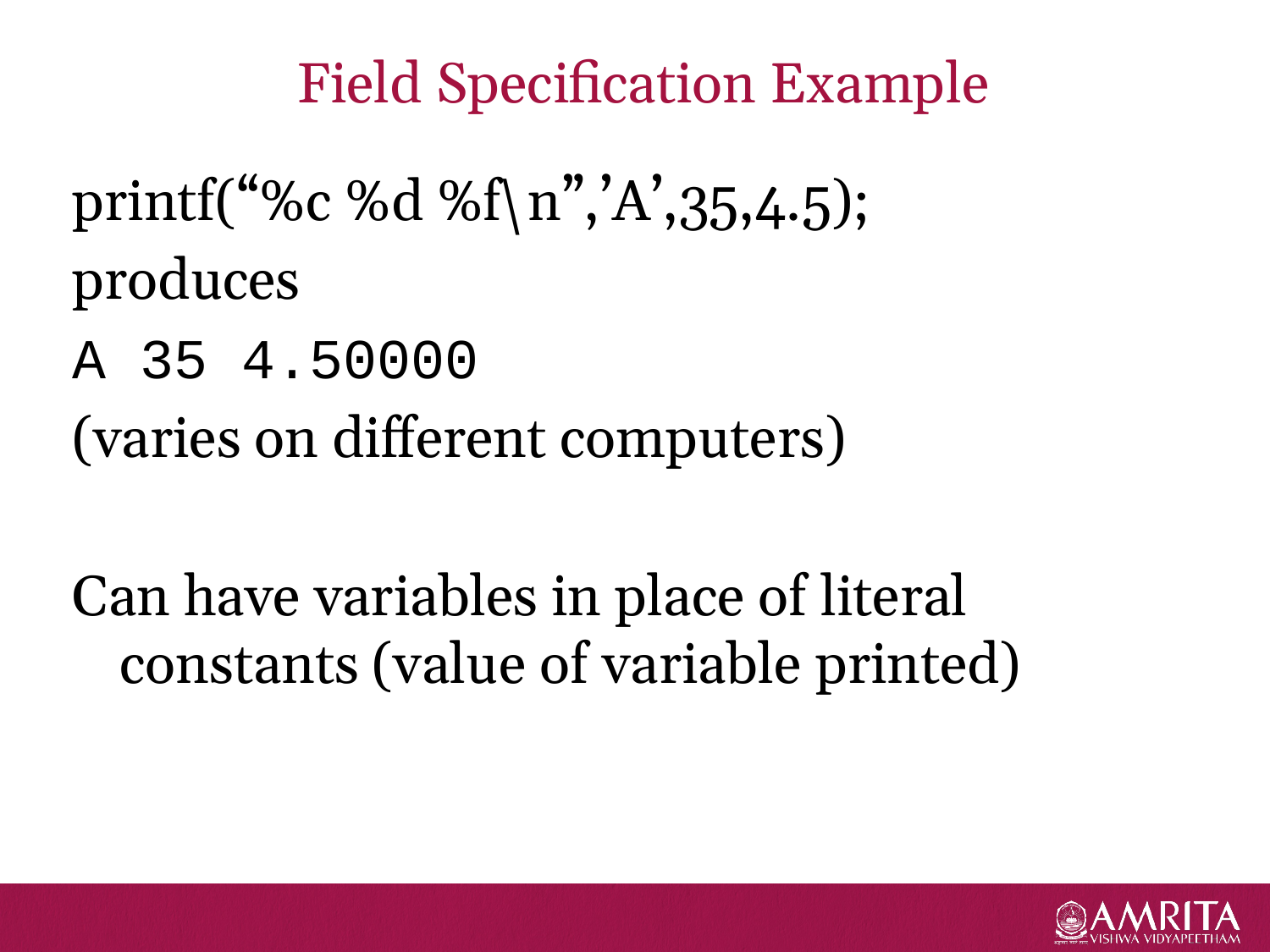

# Field Specification Example
printf(“%c %d %f\n”,’A’,35,4.5);
produces
A 35 4.50000
(varies on different computers)

Can have variables in place of literal constants (value of variable printed)